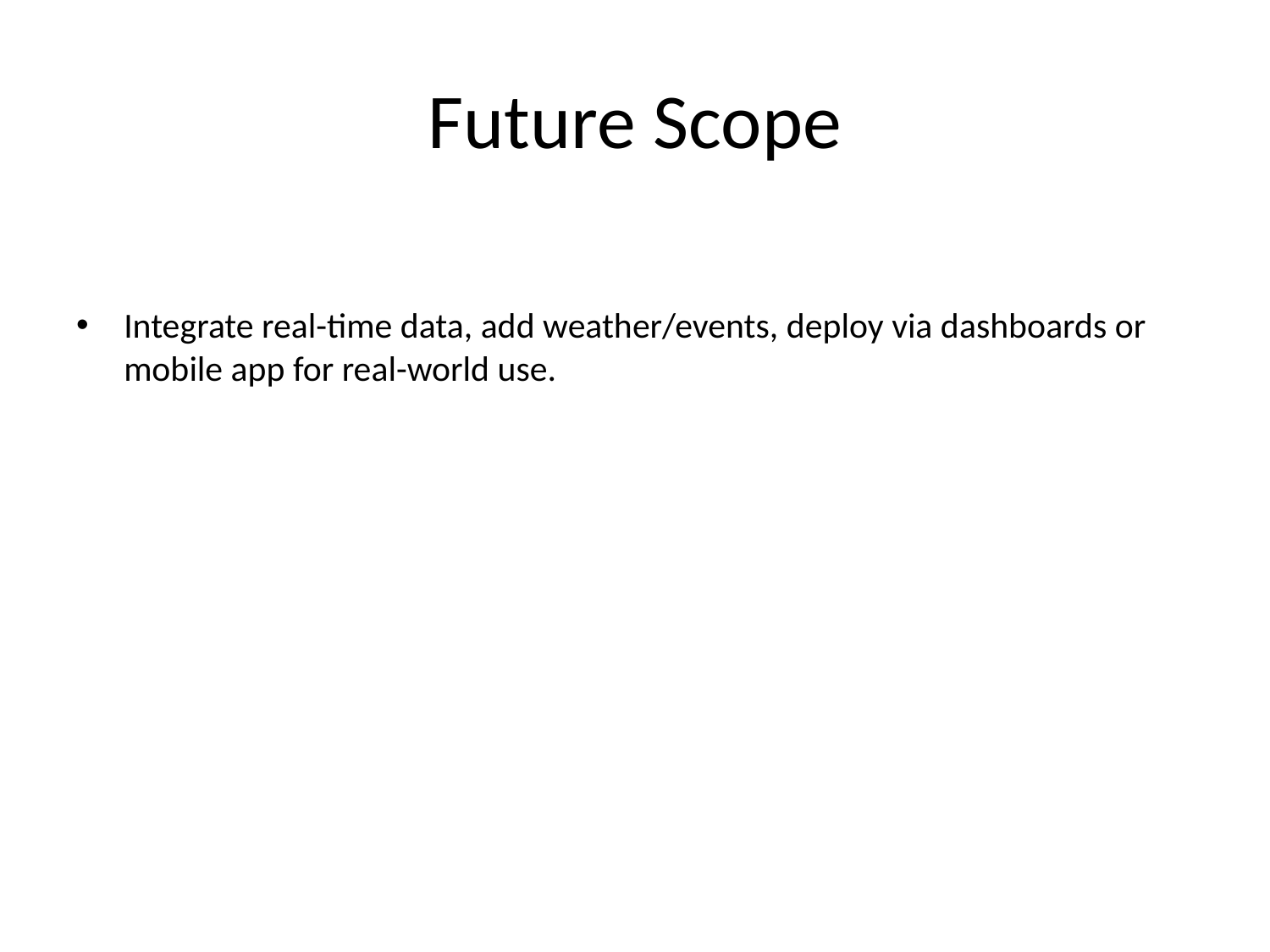

# Future Scope

Integrate real-time data, add weather/events, deploy via dashboards or mobile app for real-world use.